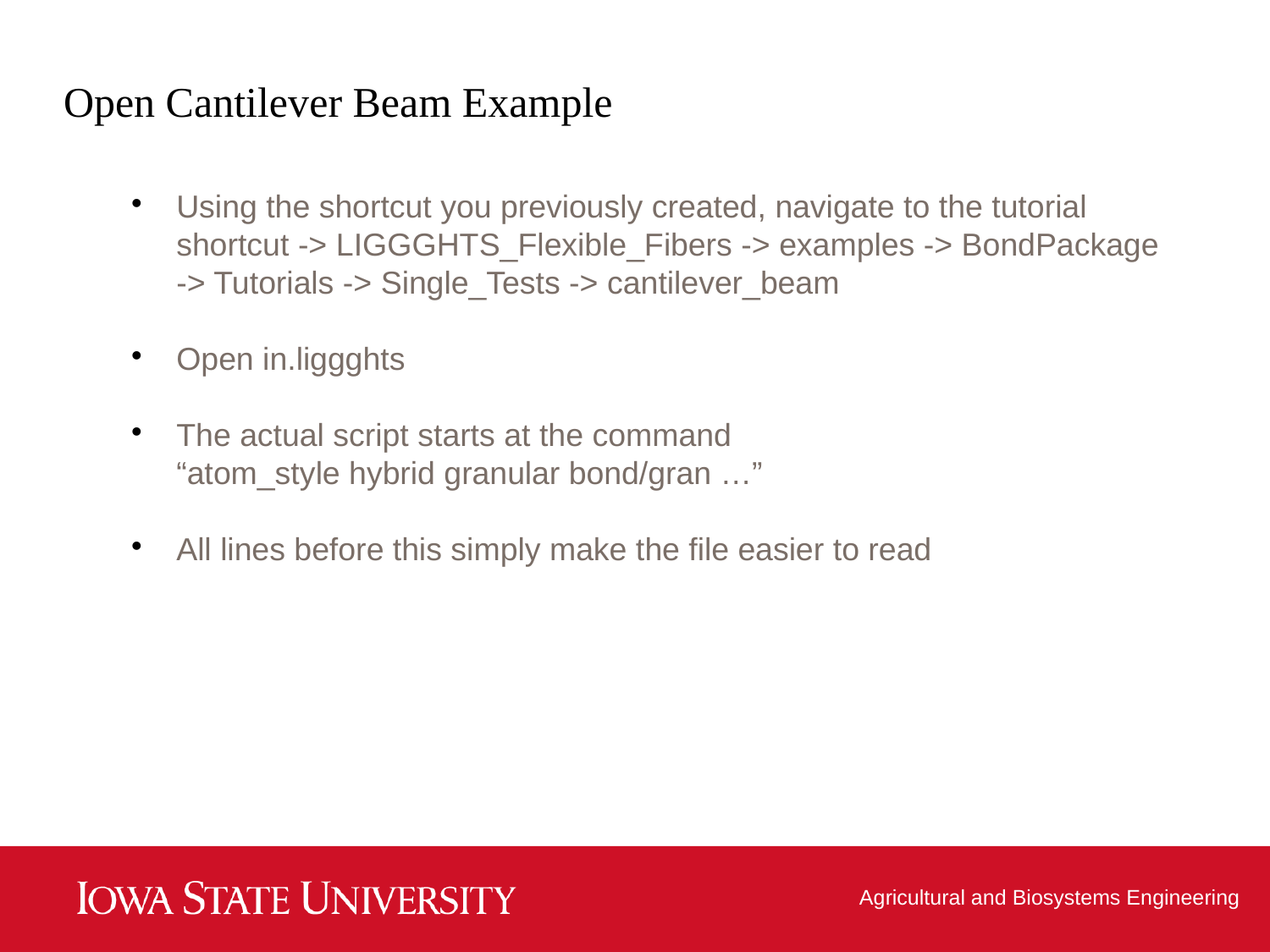

Open Cantilever Beam Example

Using the shortcut you previously created, navigate to the tutorial
shortcut -> LIGGGHTS_Flexible_Fibers -> examples -> BondPackage -> Tutorials -> Single_Tests -> cantilever_beam

Open in.liggghts

The actual script starts at the command
“atom_style hybrid granular bond/gran …”

All lines before this simply make the file easier to read